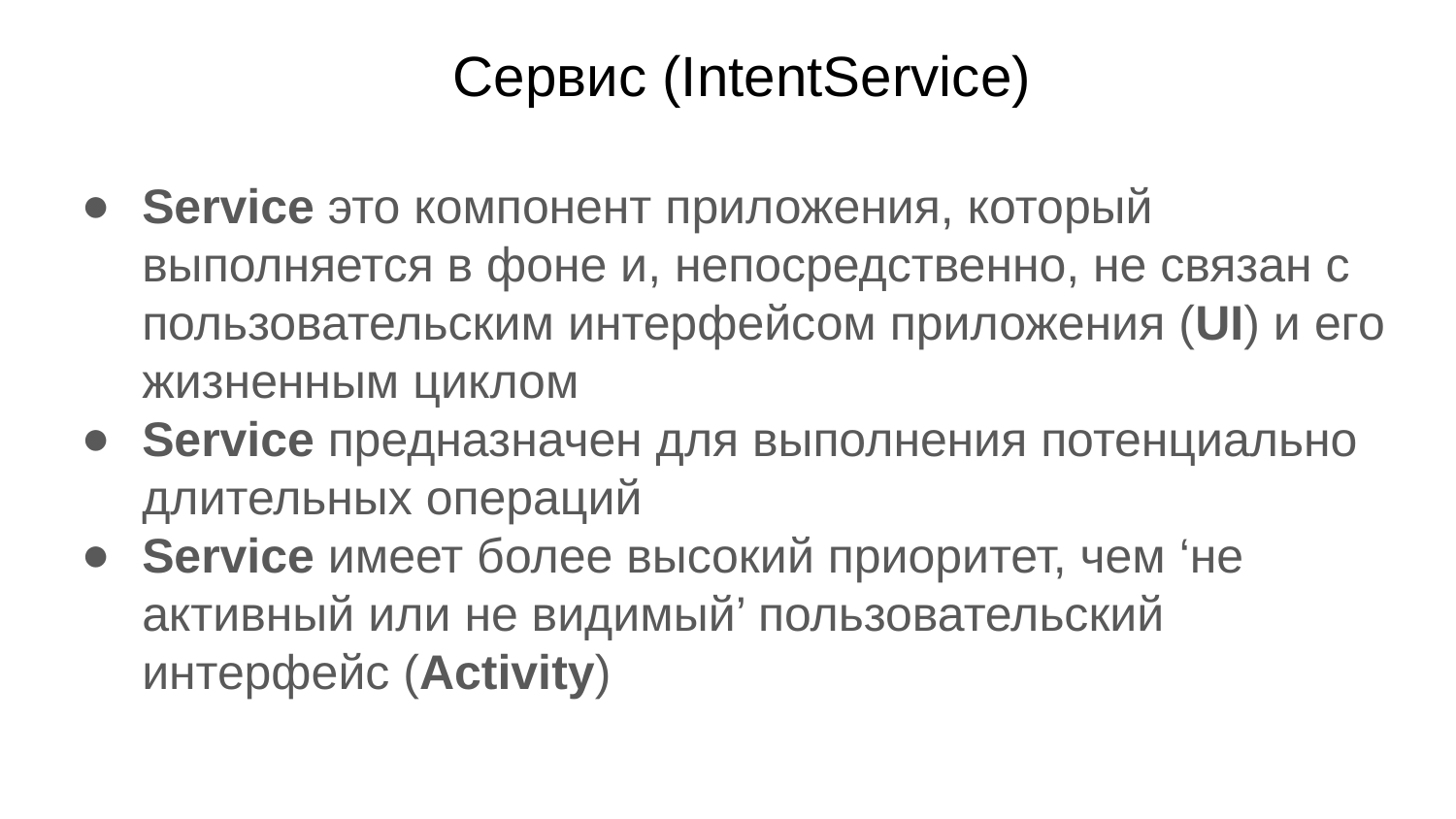

Сервис (IntentService)

Service это компонент приложения, который выполняется в фоне и, непосредственно, не связан с пользовательским интерфейсом приложения (UI) и его жизненным циклом
Service предназначен для выполнения потенциально длительных операций
Service имеет более высокий приоритет, чем ‘не активный или не видимый’ пользовательский интерфейс (Activity)